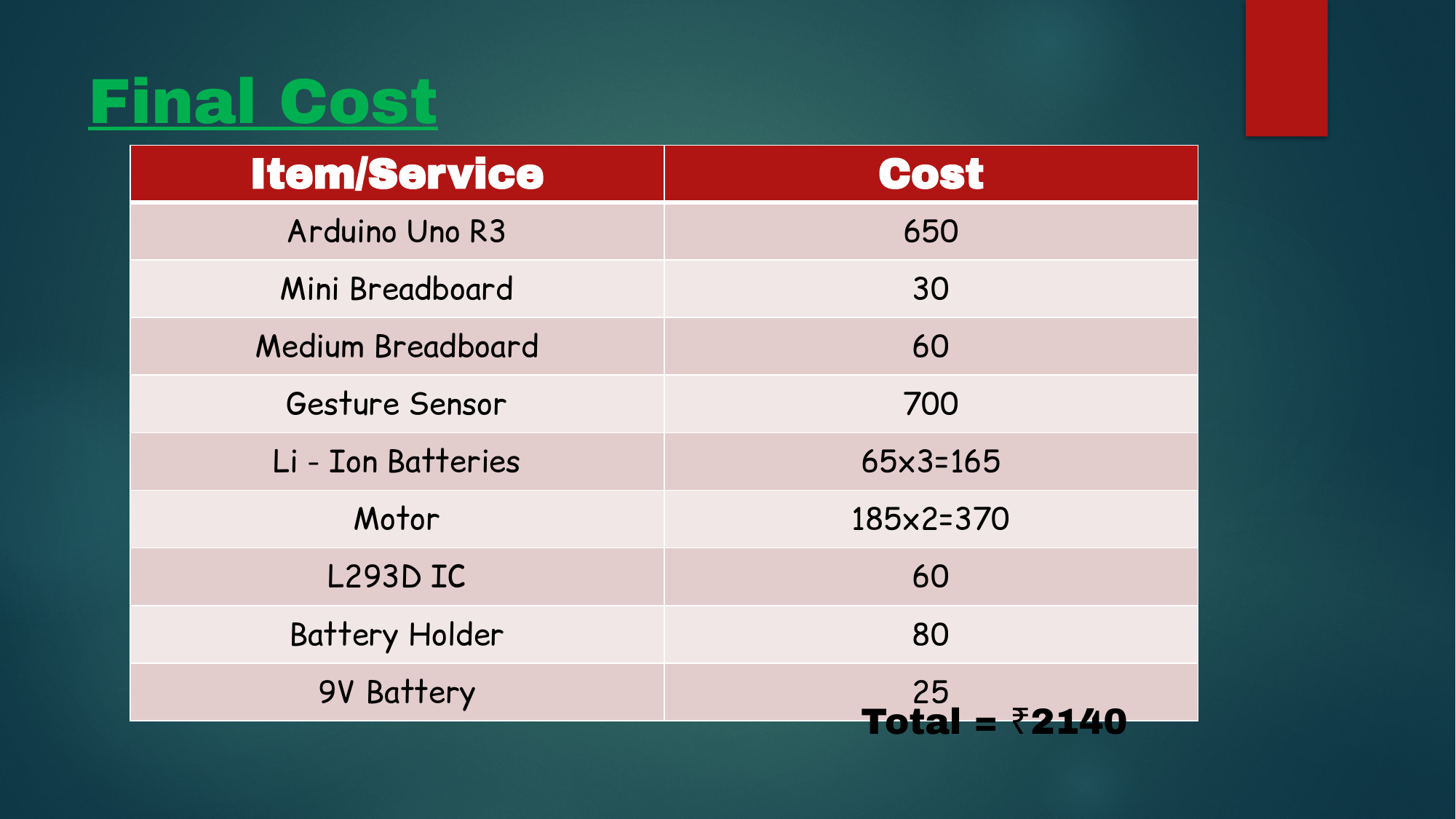

# Final Cost
| Item/Service | Cost |
| --- | --- |
| Arduino Uno R3 | 650 |
| Mini Breadboard | 30 |
| Medium Breadboard | 60 |
| Gesture Sensor | 700 |
| Li - Ion Batteries | 65x3=165 |
| Motor | 185x2=370 |
| L293D IC | 60 |
| Battery Holder | 80 |
| 9V Battery | 25 |
Total = ₹2140